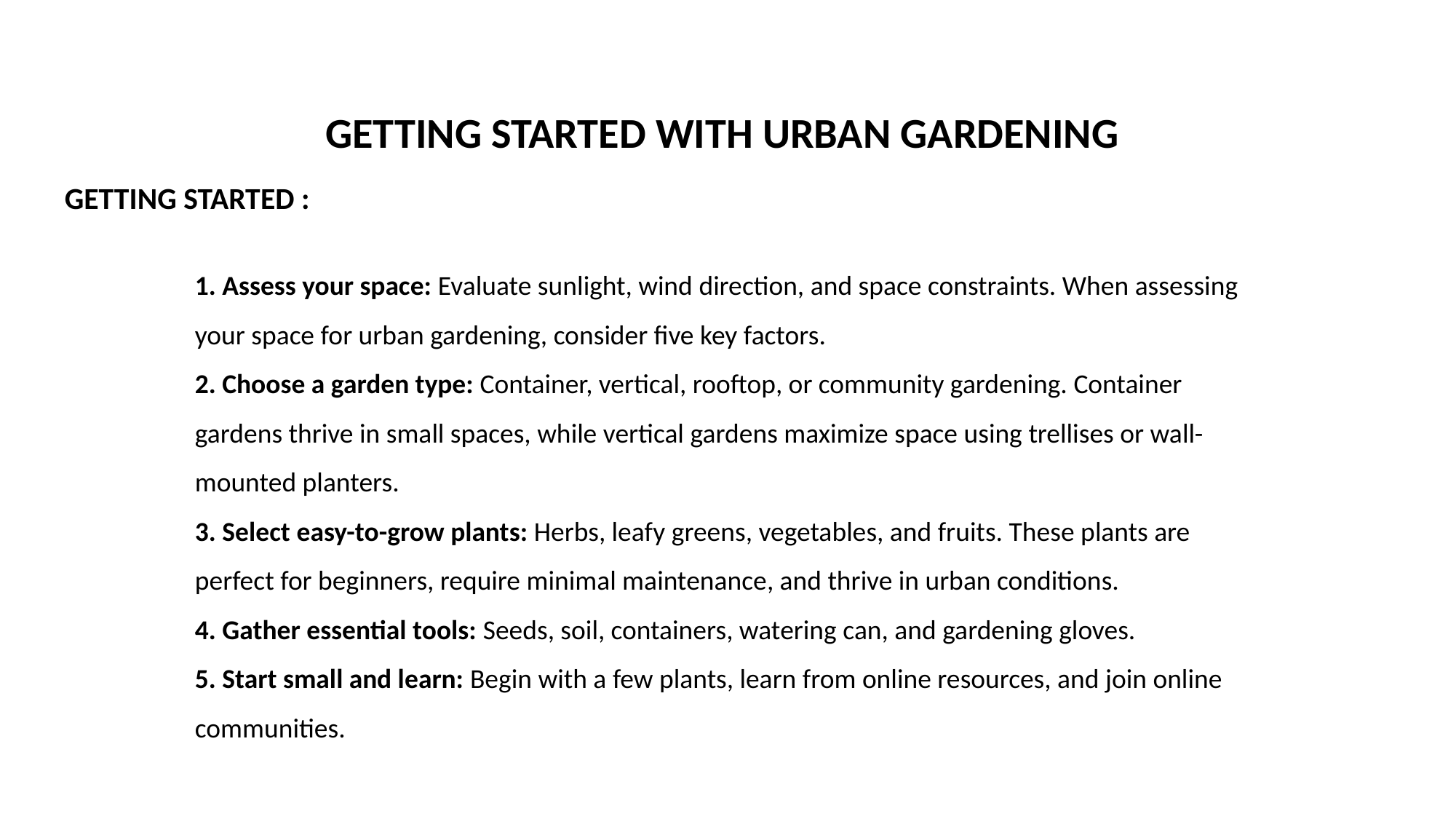

GETTING STARTED WITH URBAN GARDENING
GETTING STARTED :
1. Assess your space: Evaluate sunlight, wind direction, and space constraints. When assessing your space for urban gardening, consider five key factors.
2. Choose a garden type: Container, vertical, rooftop, or community gardening. Container gardens thrive in small spaces, while vertical gardens maximize space using trellises or wall-mounted planters.
3. Select easy-to-grow plants: Herbs, leafy greens, vegetables, and fruits. These plants are perfect for beginners, require minimal maintenance, and thrive in urban conditions.
4. Gather essential tools: Seeds, soil, containers, watering can, and gardening gloves.
5. Start small and learn: Begin with a few plants, learn from online resources, and join online communities.